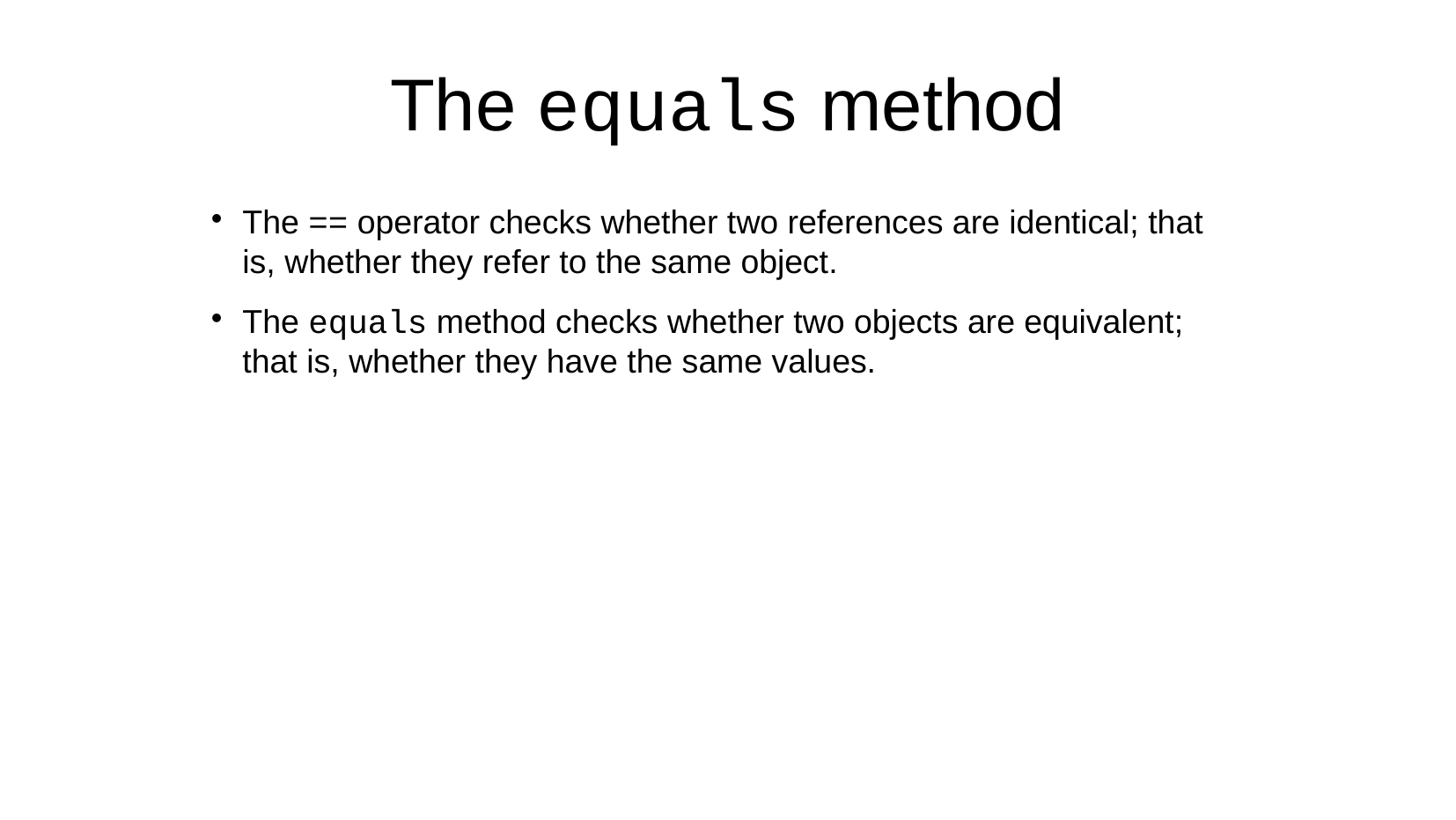

The equals method
The == operator checks whether two references are identical; that is, whether they refer to the same object.
The equals method checks whether two objects are equivalent; that is, whether they have the same values.